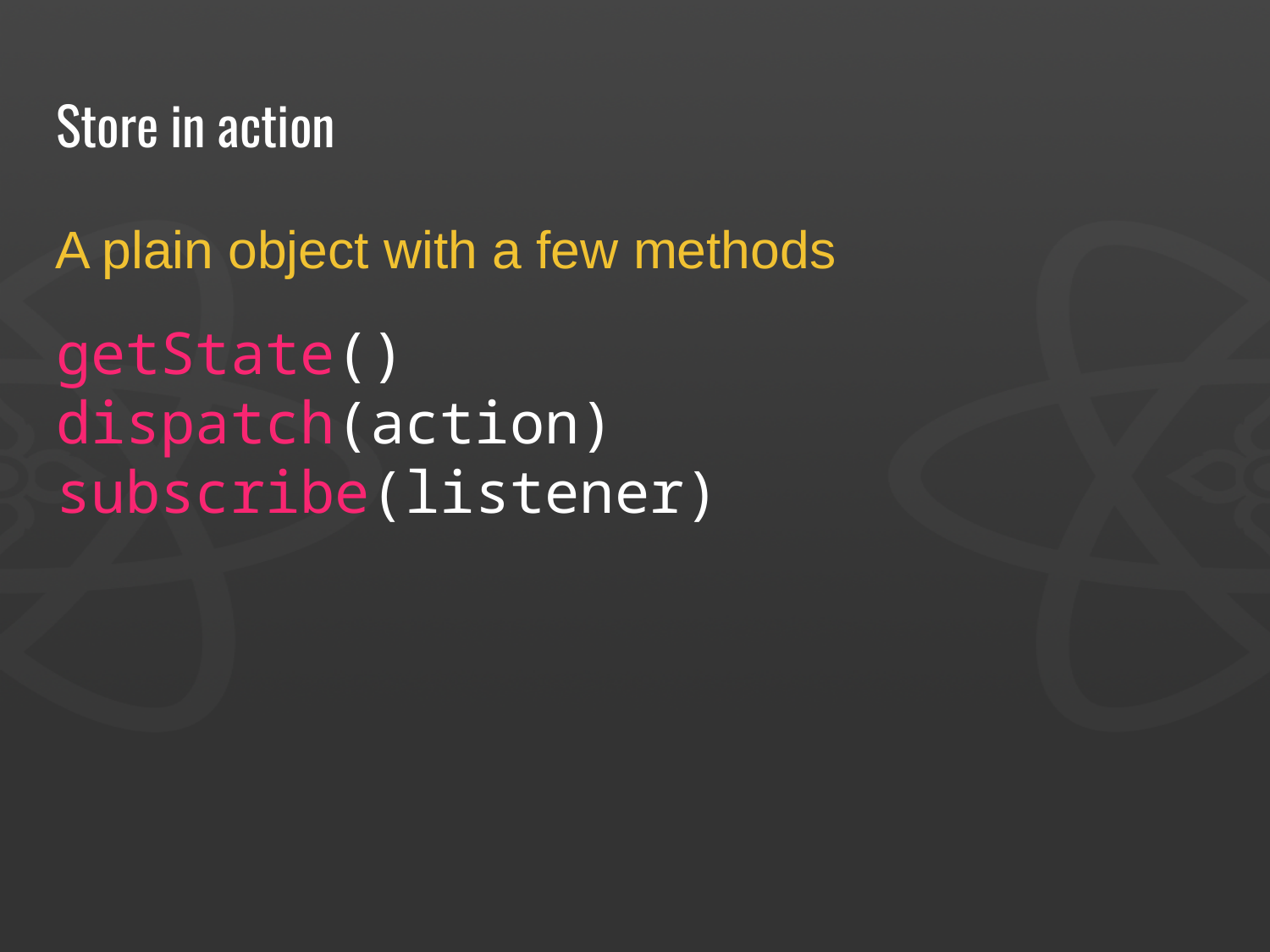

# Store in action
A plain object with a few methods

getState()
dispatch(action)
subscribe(listener)